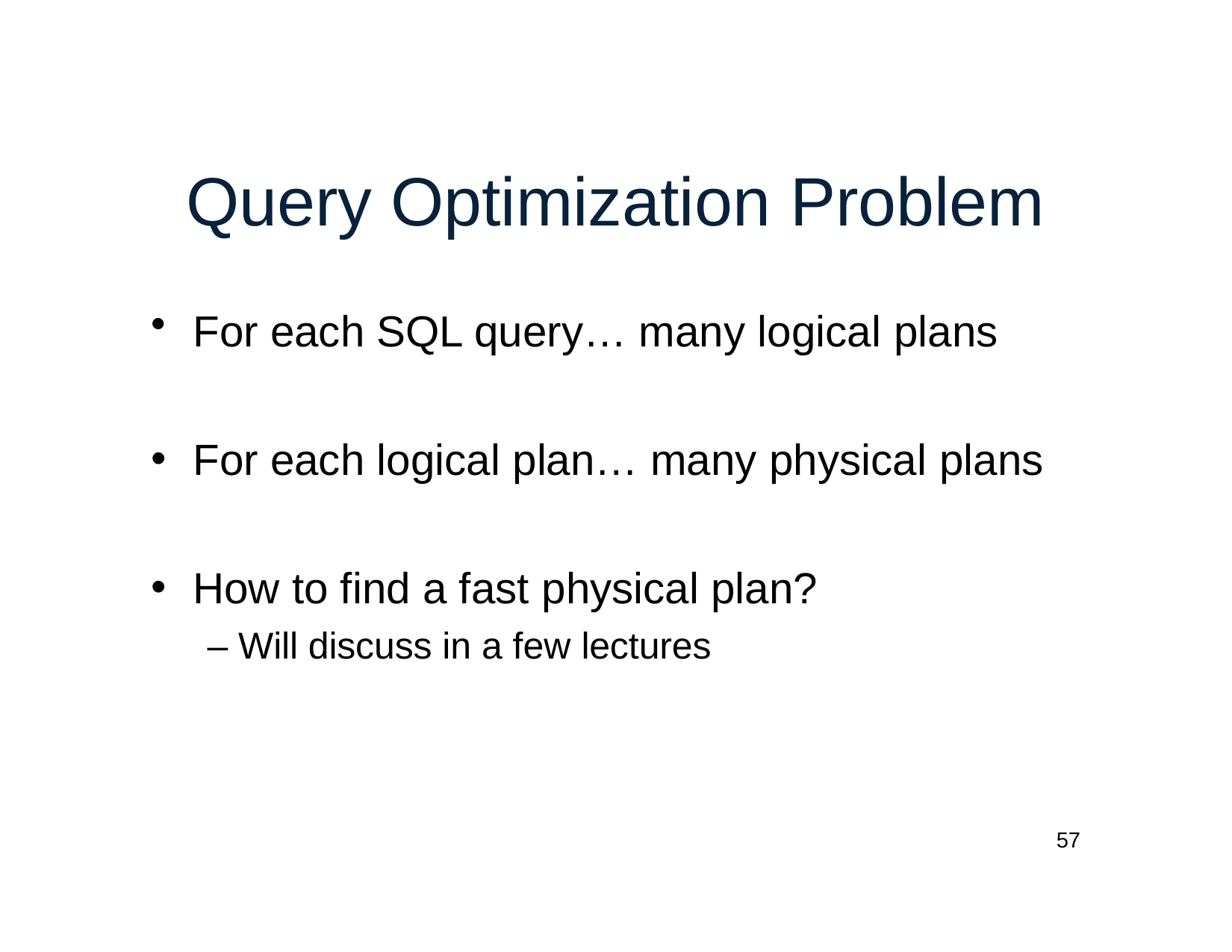

# Query Optimization Problem
For each SQL query… many logical plans

For each logical plan… many physical plans

How to find a fast physical plan?
– Will discuss in a few lectures
57